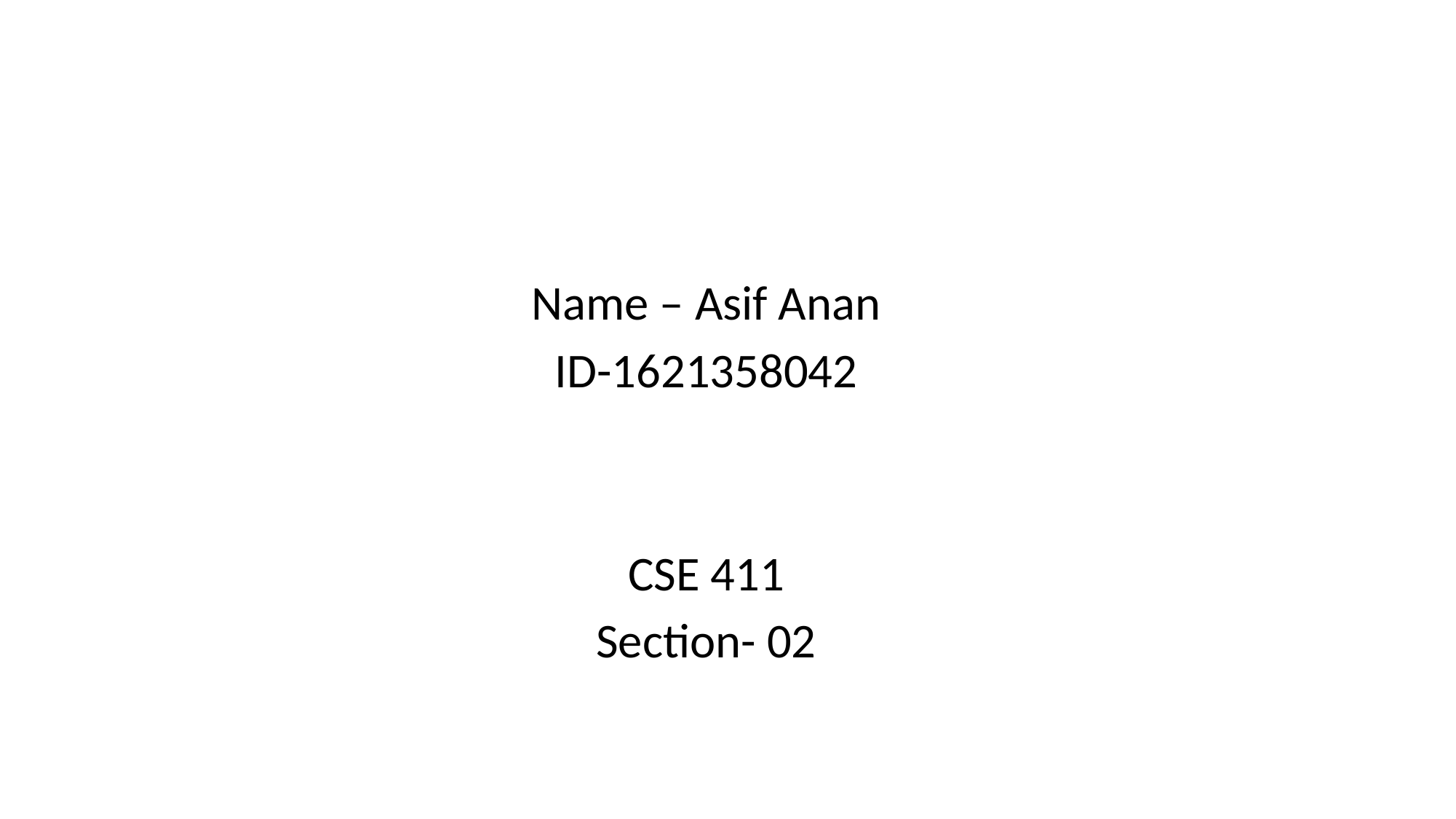

Name – Asif Anan
ID-1621358042

CSE 411
Section- 02